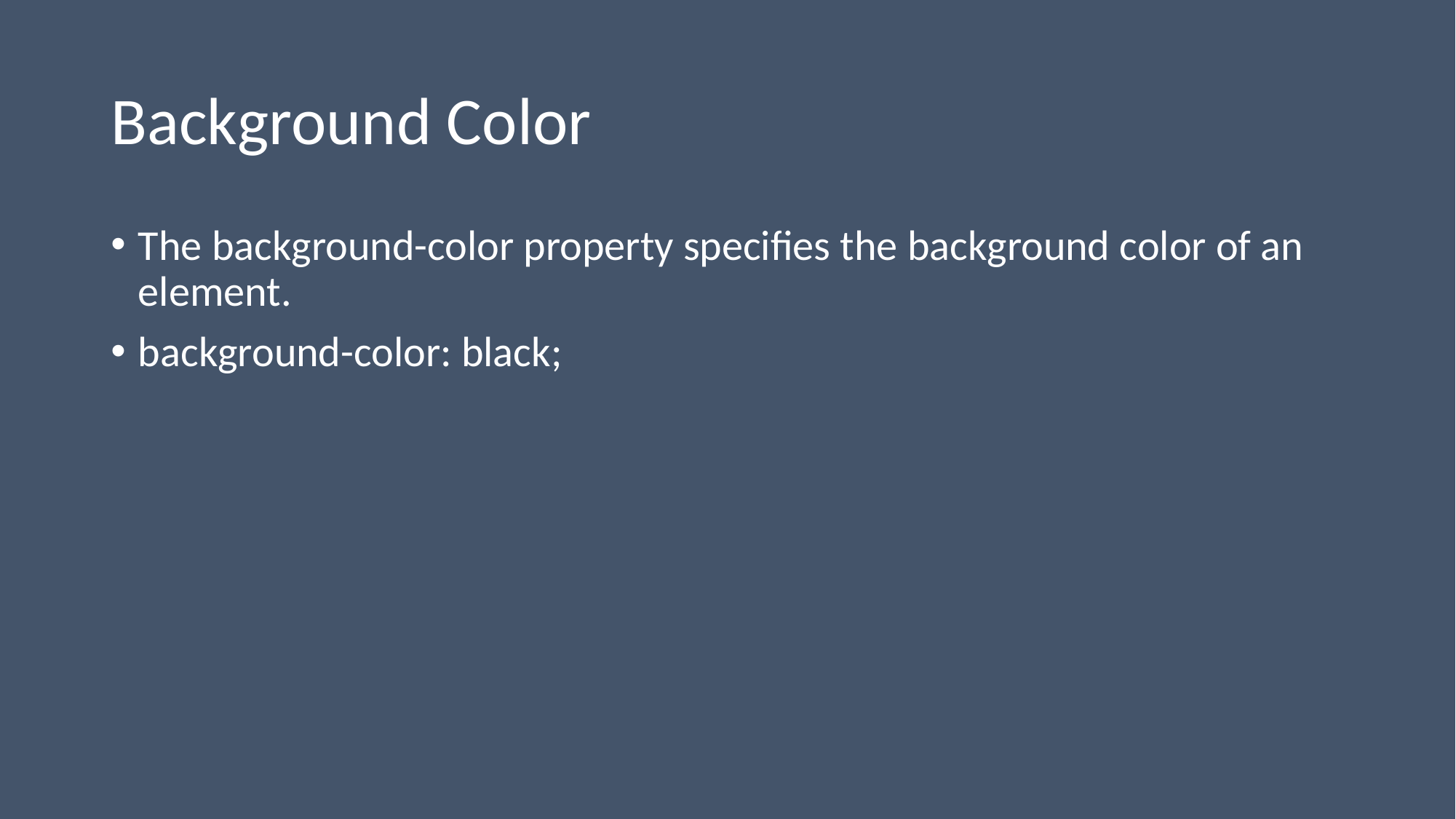

# Background Color
The background-color property specifies the background color of an element.
background-color: black;